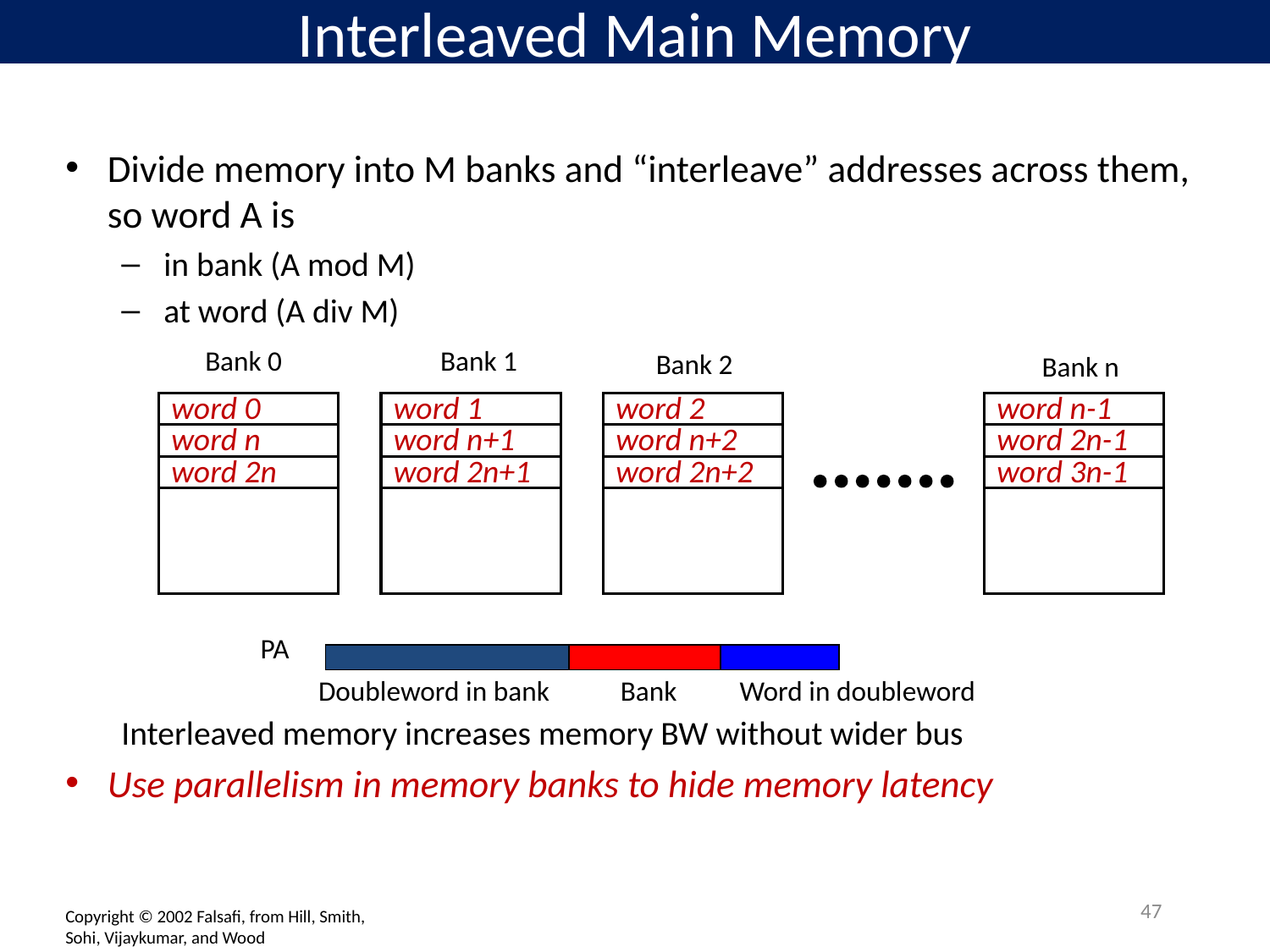

# Interleaved Main Memory
Divide memory into M banks and “interleave” addresses across them, so word A is
 in bank (A mod M)
 at word (A div M)

Interleaved memory increases memory BW without wider bus
Use parallelism in memory banks to hide memory latency
Bank 0
Bank 1
Bank 2
Bank n

word 0

word 1

word 2

word n-1
word n
word n+1
word n+2
word 2n-1
word 2n
word 2n+1
word 2n+2
word 3n-1

PA

Doubleword in bank
Bank
Word in doubleword
47
Copyright © 2002 Falsafi, from Hill, Smith, Sohi, Vijaykumar, and Wood